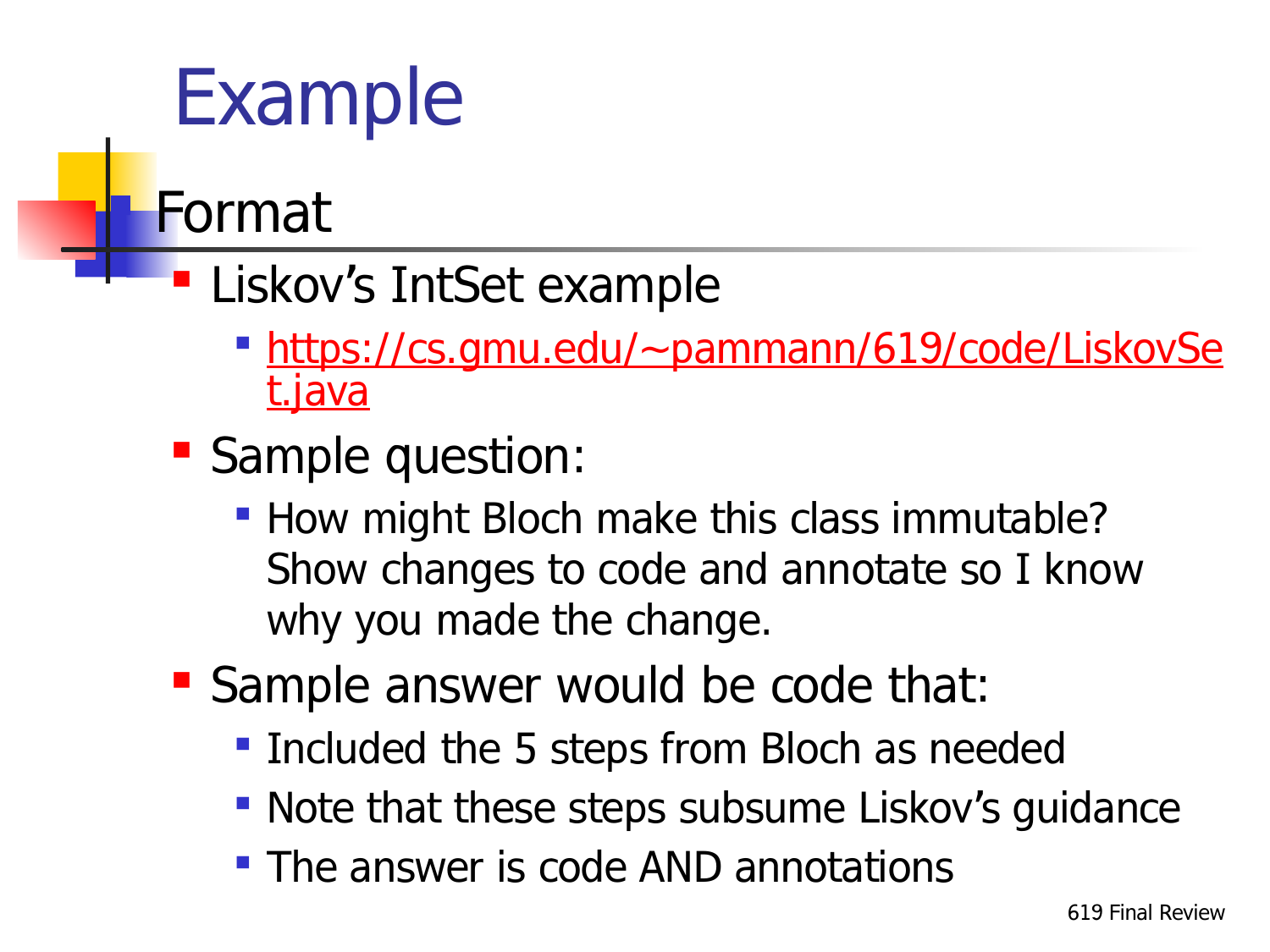

# Example
Format
Liskov’s IntSet example
https://cs.gmu.edu/~pammann/619/code/LiskovSet.java
Sample question:
How might Bloch make this class immutable?  Show changes to code and annotate so I know why you made the change.
Sample answer would be code that:
Included the 5 steps from Bloch as needed
Note that these steps subsume Liskov’s guidance
The answer is code AND annotations